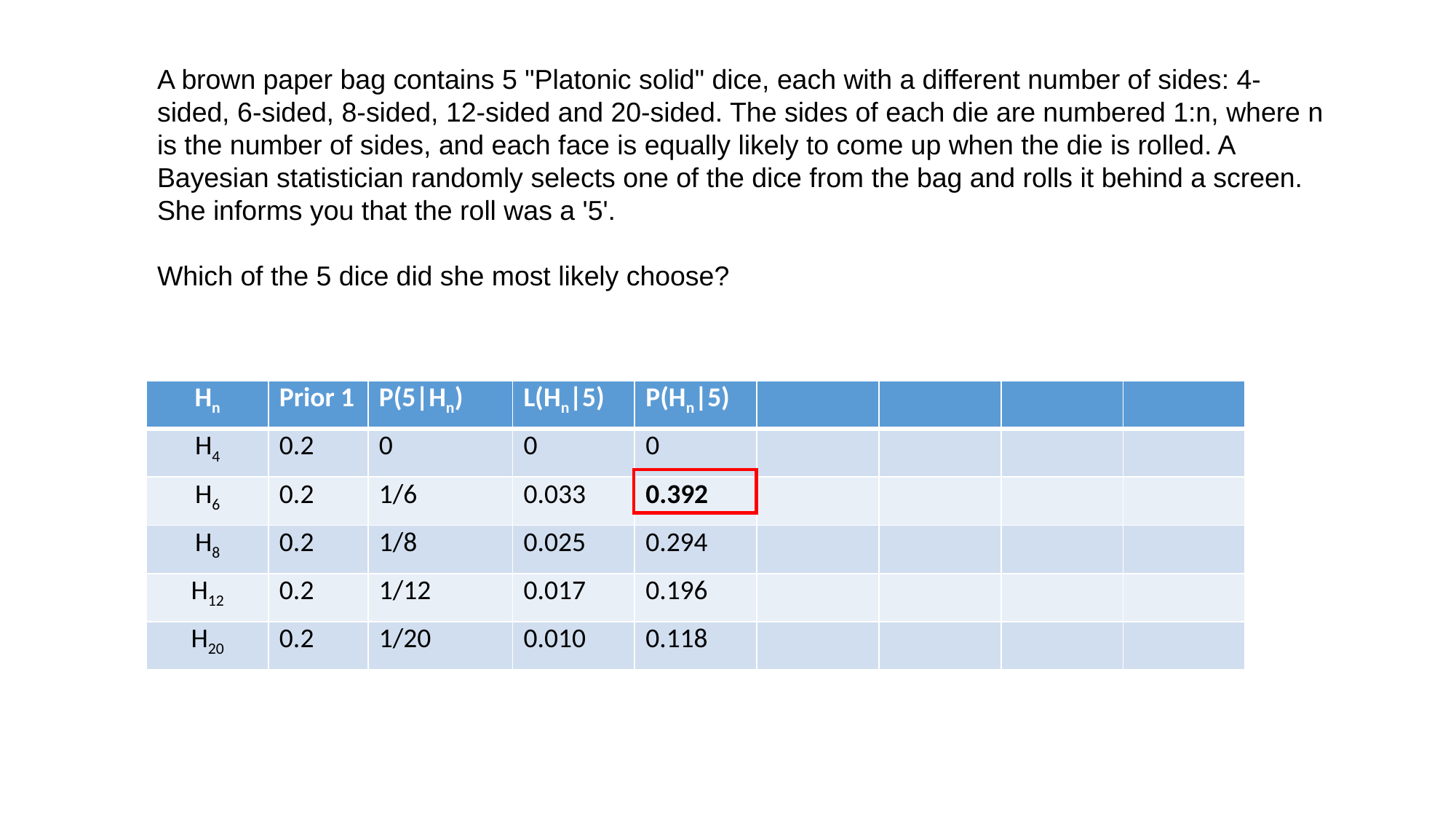

A brown paper bag contains 5 "Platonic solid" dice, each with a different number of sides: 4-sided, 6-sided, 8-sided, 12-sided and 20-sided. The sides of each die are numbered 1:n, where n is the number of sides, and each face is equally likely to come up when the die is rolled. A Bayesian statistician randomly selects one of the dice from the bag and rolls it behind a screen. She informs you that the roll was a '5'.

Which of the 5 dice did she most likely choose?
| Hn | Prior 1 | P(5|Hn) | L(Hn|5) | P(Hn|5) |  |  |  |  |
| --- | --- | --- | --- | --- | --- | --- | --- | --- |
| H4 | 0.2 | 0 | 0 | 0 |  |  |  |  |
| H6 | 0.2 | 1/6 | 0.033 | 0.392 |  |  |  |  |
| H8 | 0.2 | 1/8 | 0.025 | 0.294 |  |  |  |  |
| H12 | 0.2 | 1/12 | 0.017 | 0.196 |  |  |  |  |
| H20 | 0.2 | 1/20 | 0.010 | 0.118 |  |  |  |  |